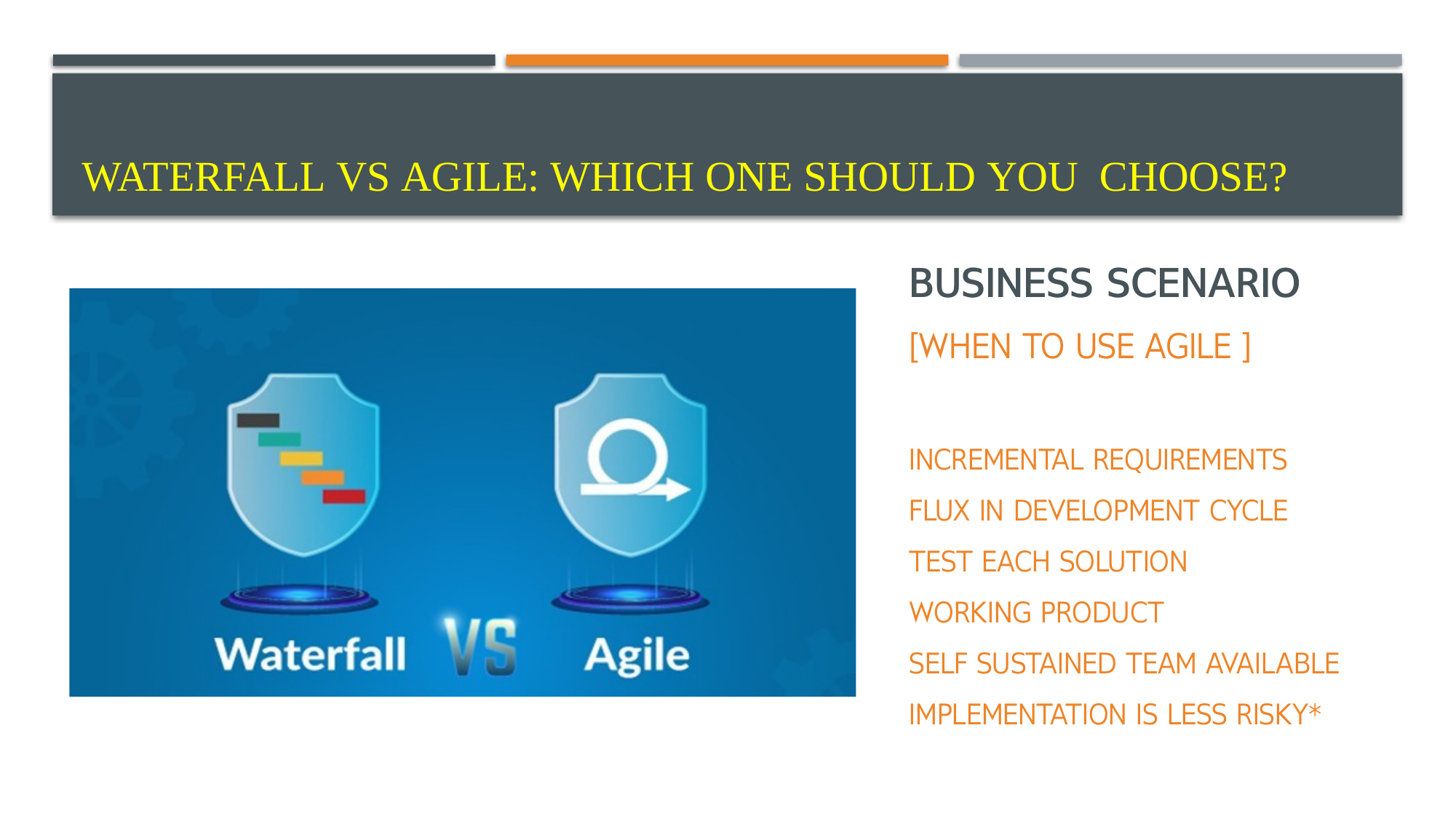

# Waterfall vs Agile: Which One Should You  Choose?
Business Scenario
[When to use AGILE ]

Incremental Requirements
Flux in development cycle
Test each solution
Working product
Self sustained team available
Implementation is less risky*